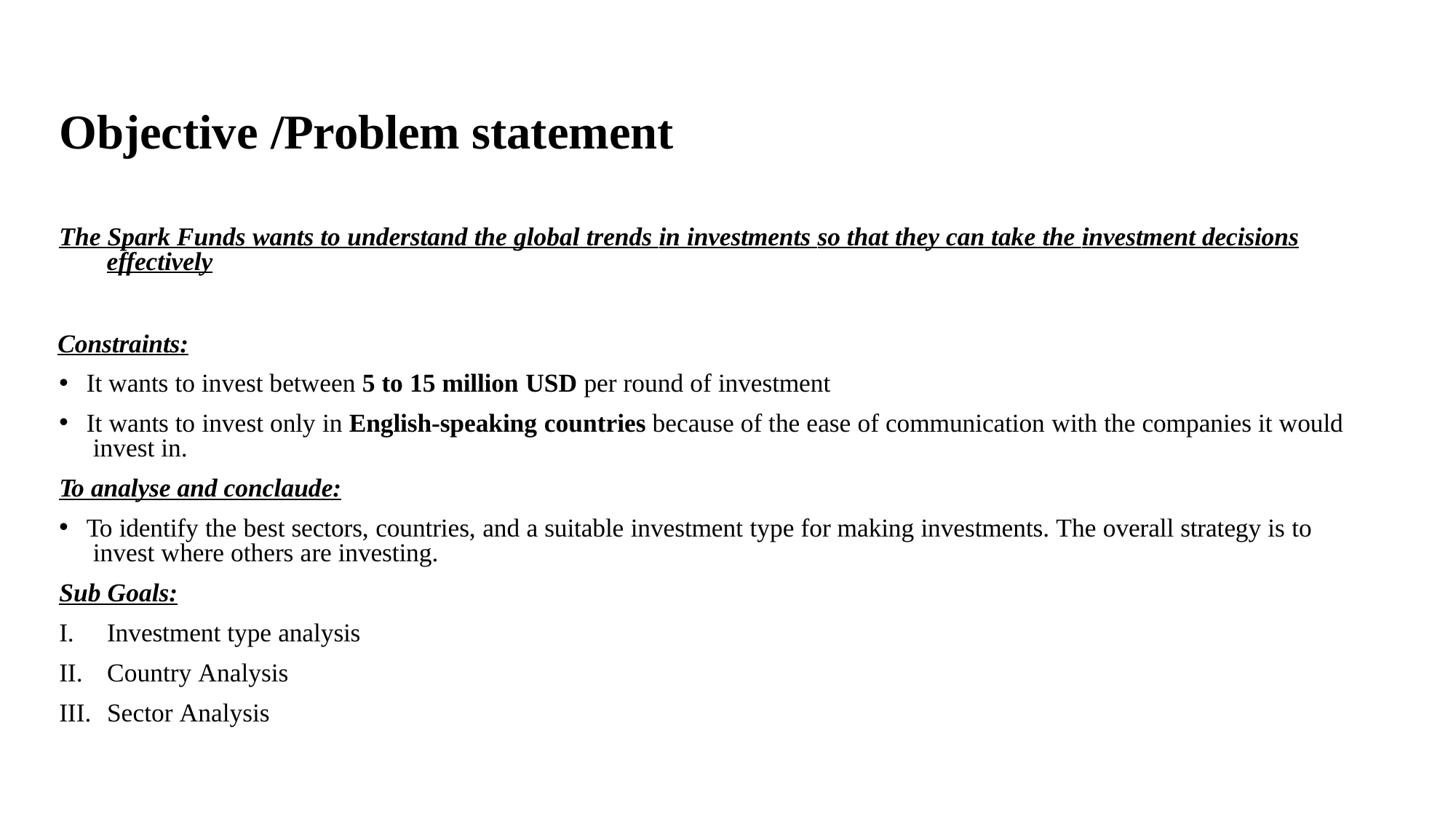

# Objective /Problem statement
The Spark Funds wants to understand the global trends in investments so that they can take the investment decisions  effectively

Constraints:
It wants to invest between 5 to 15 million USD per round of investment
It wants to invest only in English-speaking countries because of the ease of communication with the companies it would  invest in.
To analyse and conclaude:
To identify the best sectors, countries, and a suitable investment type for making investments. The overall strategy is to  invest where others are investing.
Sub Goals:
Investment type analysis
Country Analysis
Sector Analysis